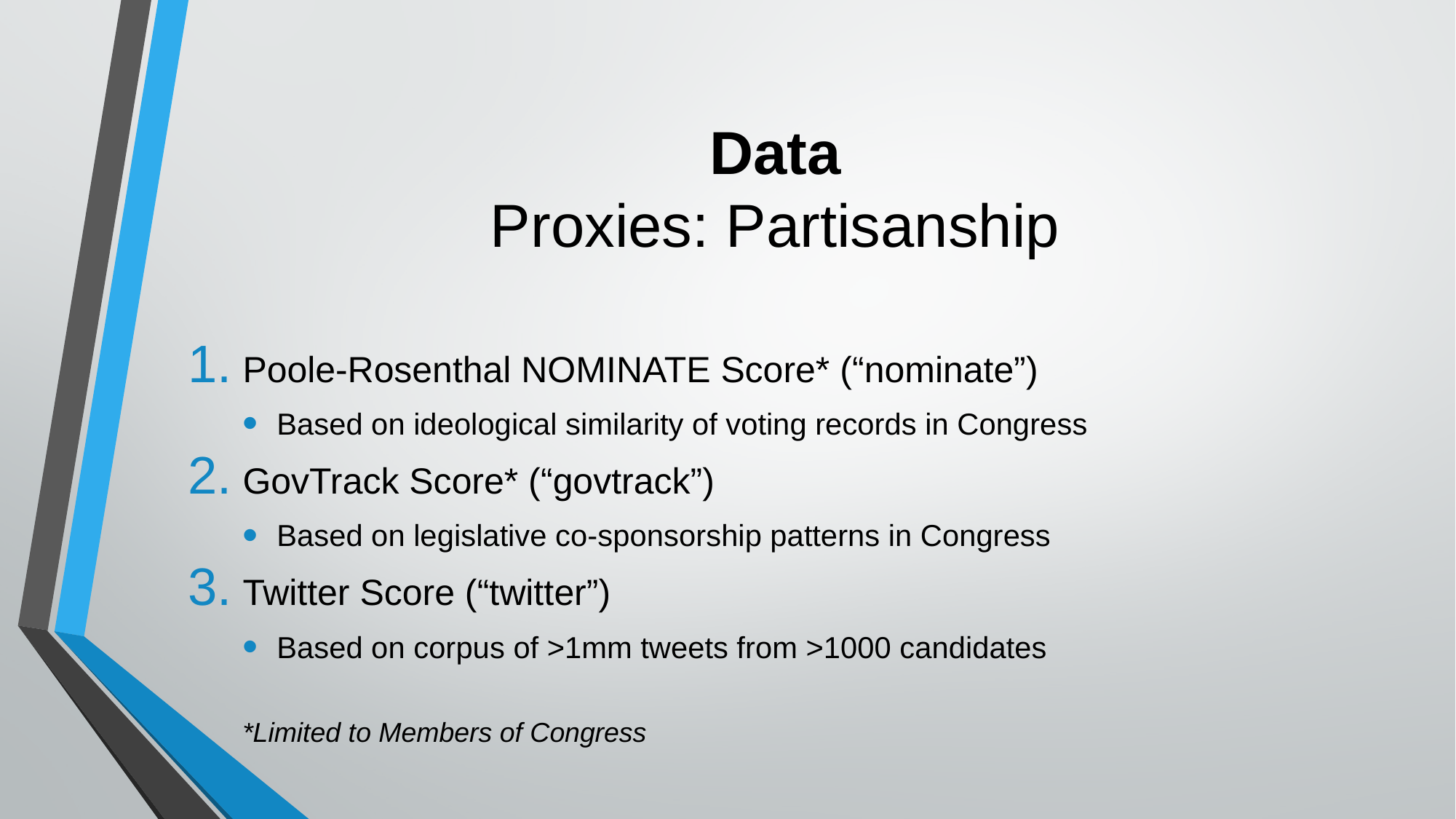

# Data Proxies: Partisanship
Poole-Rosenthal NOMINATE Score* (“nominate”)
Based on ideological similarity of voting records in Congress
GovTrack Score* (“govtrack”)
Based on legislative co-sponsorship patterns in Congress
Twitter Score (“twitter”)
Based on corpus of >1mm tweets from >1000 candidates
*Limited to Members of Congress